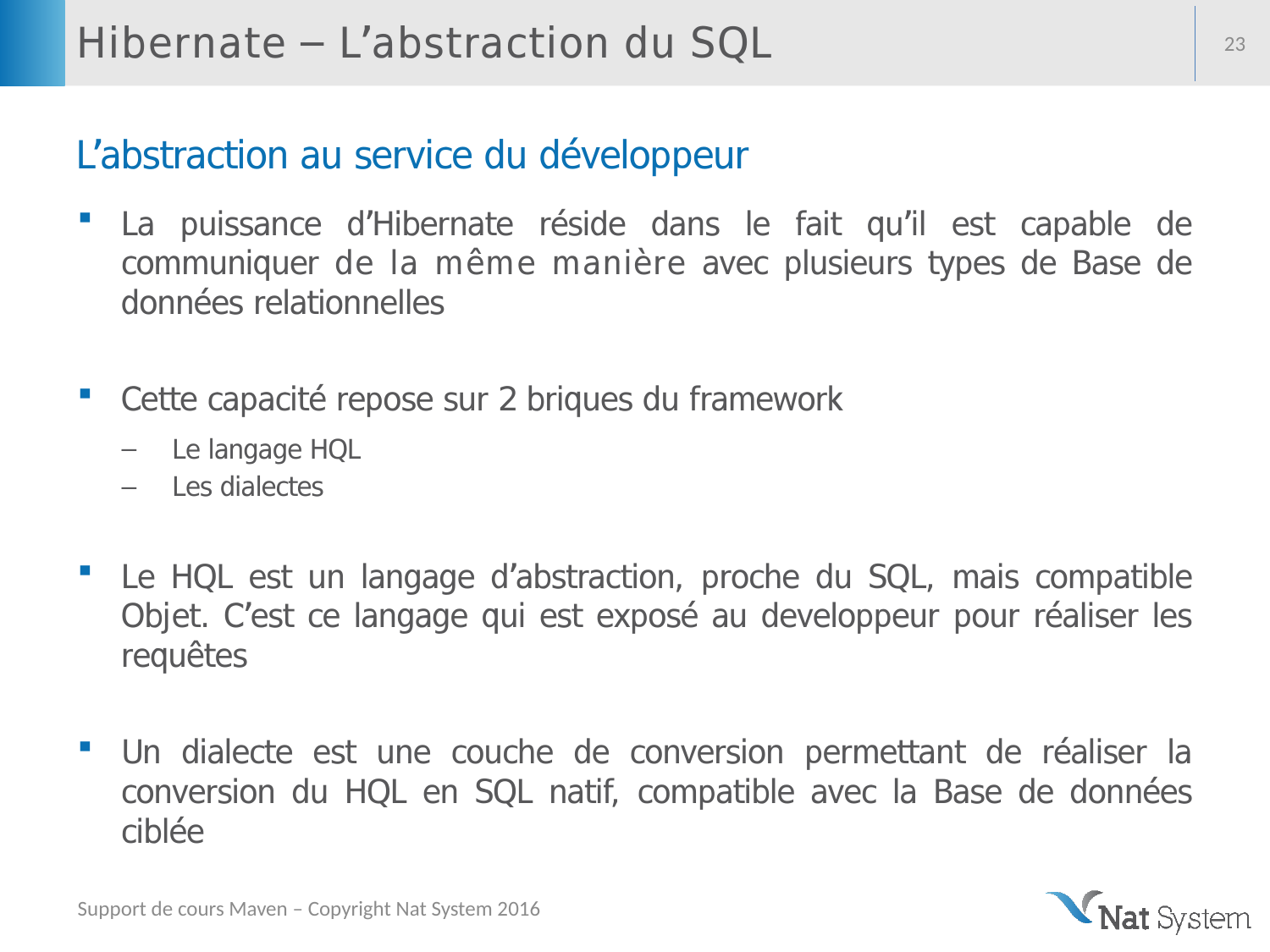

# Hibernate – L’abstraction du SQL
23
L’abstraction au service du développeur
La puissance d’Hibernate réside dans le fait qu’il est capable de communiquer de la même manière avec plusieurs types de Base de données relationnelles

Cette capacité repose sur 2 briques du framework
Le langage HQL
Les dialectes

Le HQL est un langage d’abstraction, proche du SQL, mais compatible Objet. C’est ce langage qui est exposé au developpeur pour réaliser les requêtes

Un dialecte est une couche de conversion permettant de réaliser la conversion du HQL en SQL natif, compatible avec la Base de données ciblée

Support de cours Maven – Copyright Nat System 2016